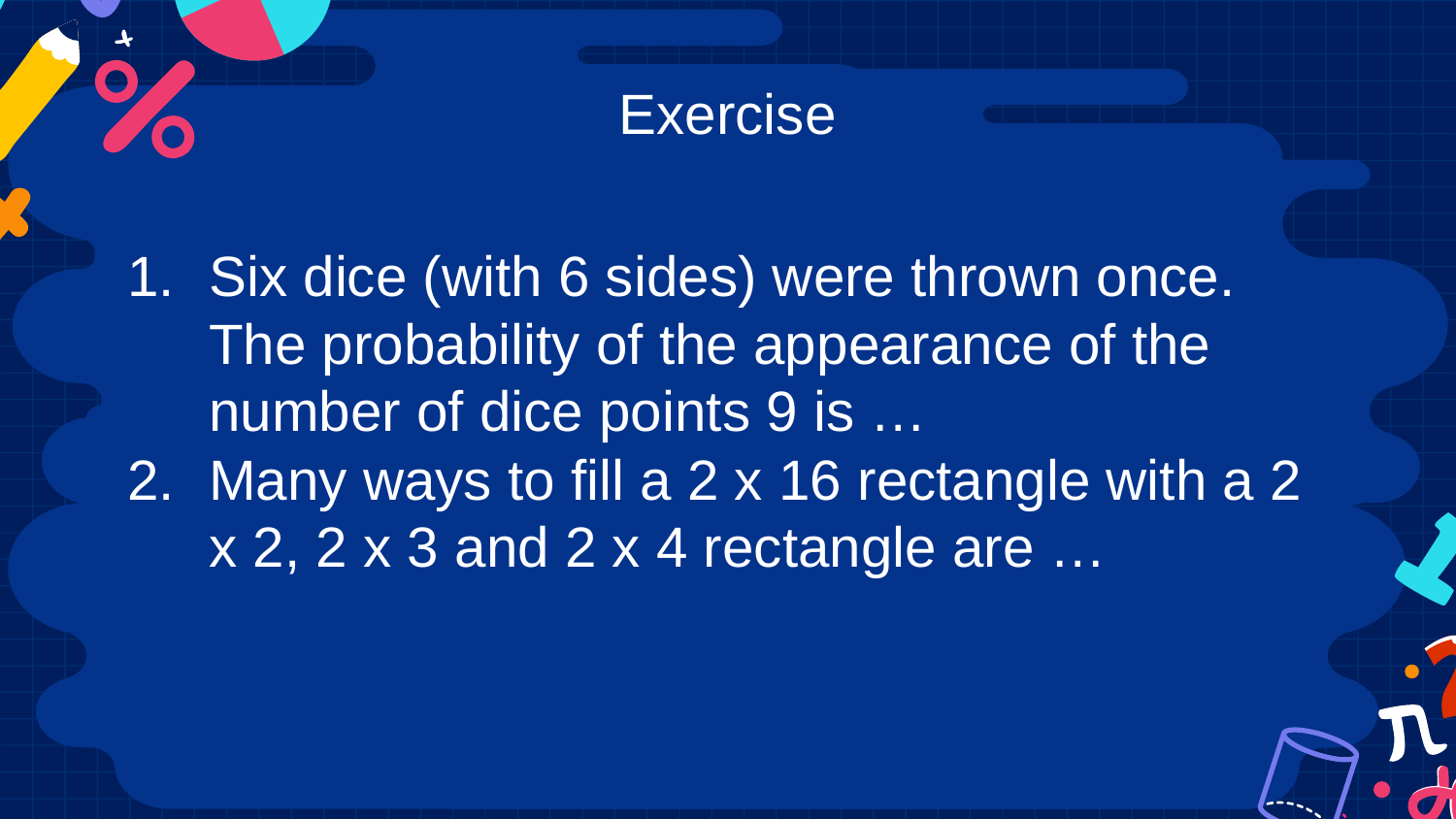

# Exercise
Six dice (with 6 sides) were thrown once. The probability of the appearance of the number of dice points 9 is …
Many ways to fill a 2 x 16 rectangle with a 2 x 2, 2 x 3 and 2 x 4 rectangle are …